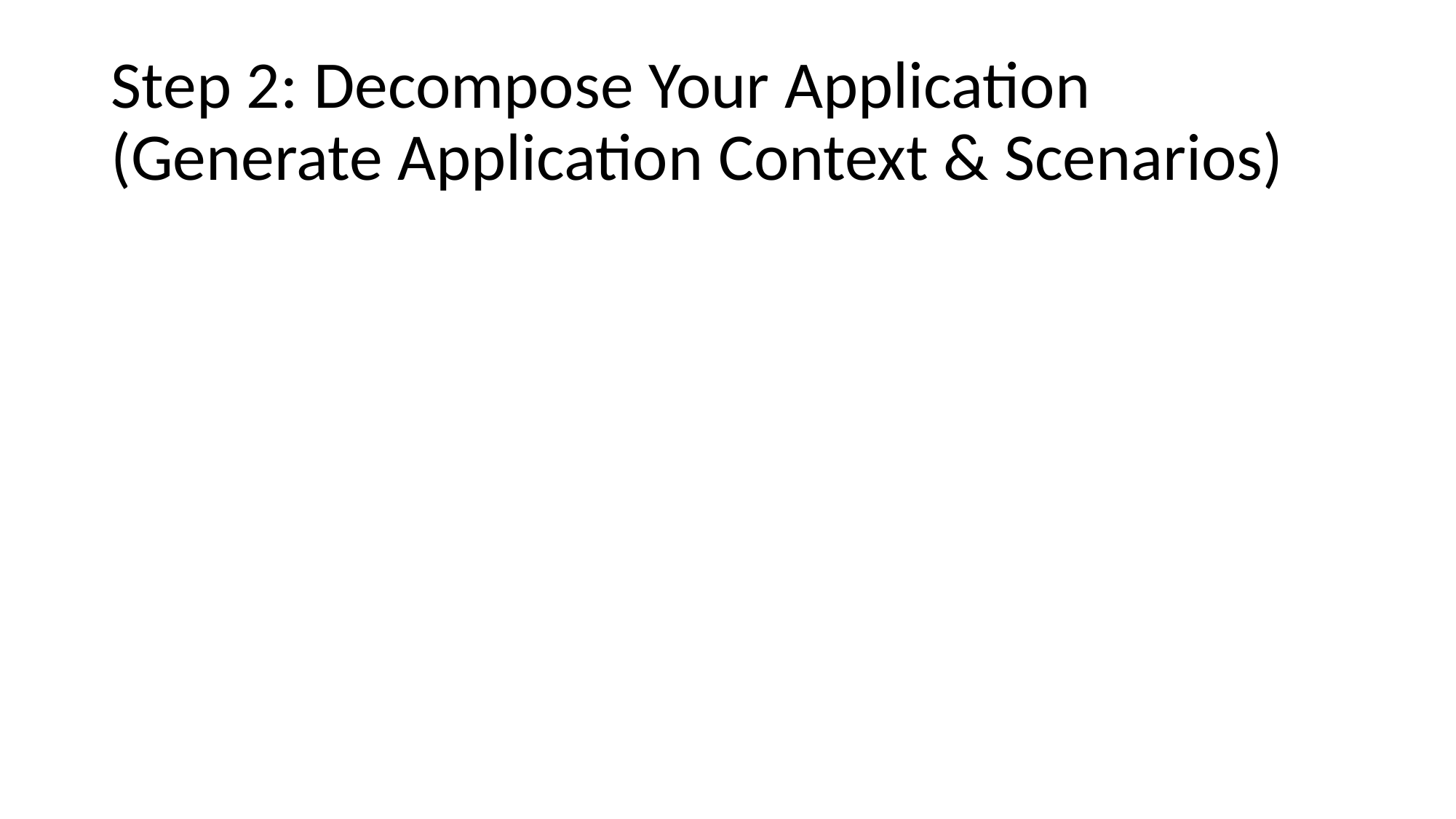

# Step 2: Decompose Your Application (Generate Application Context & Scenarios)